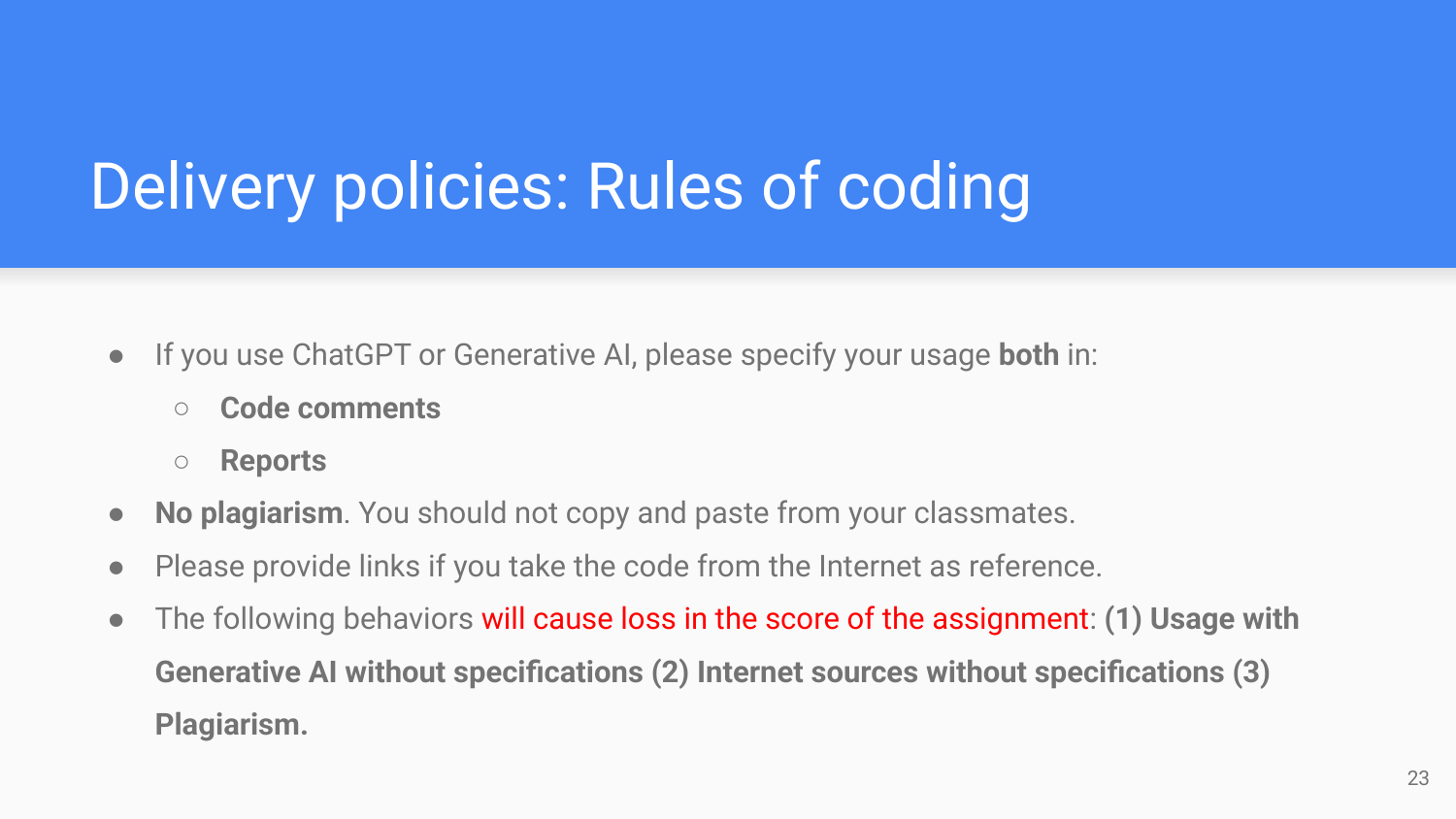

# Delivery policies: Rules of coding
If you use ChatGPT or Generative AI, please specify your usage both in:
Code comments
Reports
No plagiarism. You should not copy and paste from your classmates.
Please provide links if you take the code from the Internet as reference.
The following behaviors will cause loss in the score of the assignment: (1) Usage with Generative AI without specifications (2) Internet sources without specifications (3) Plagiarism.
23